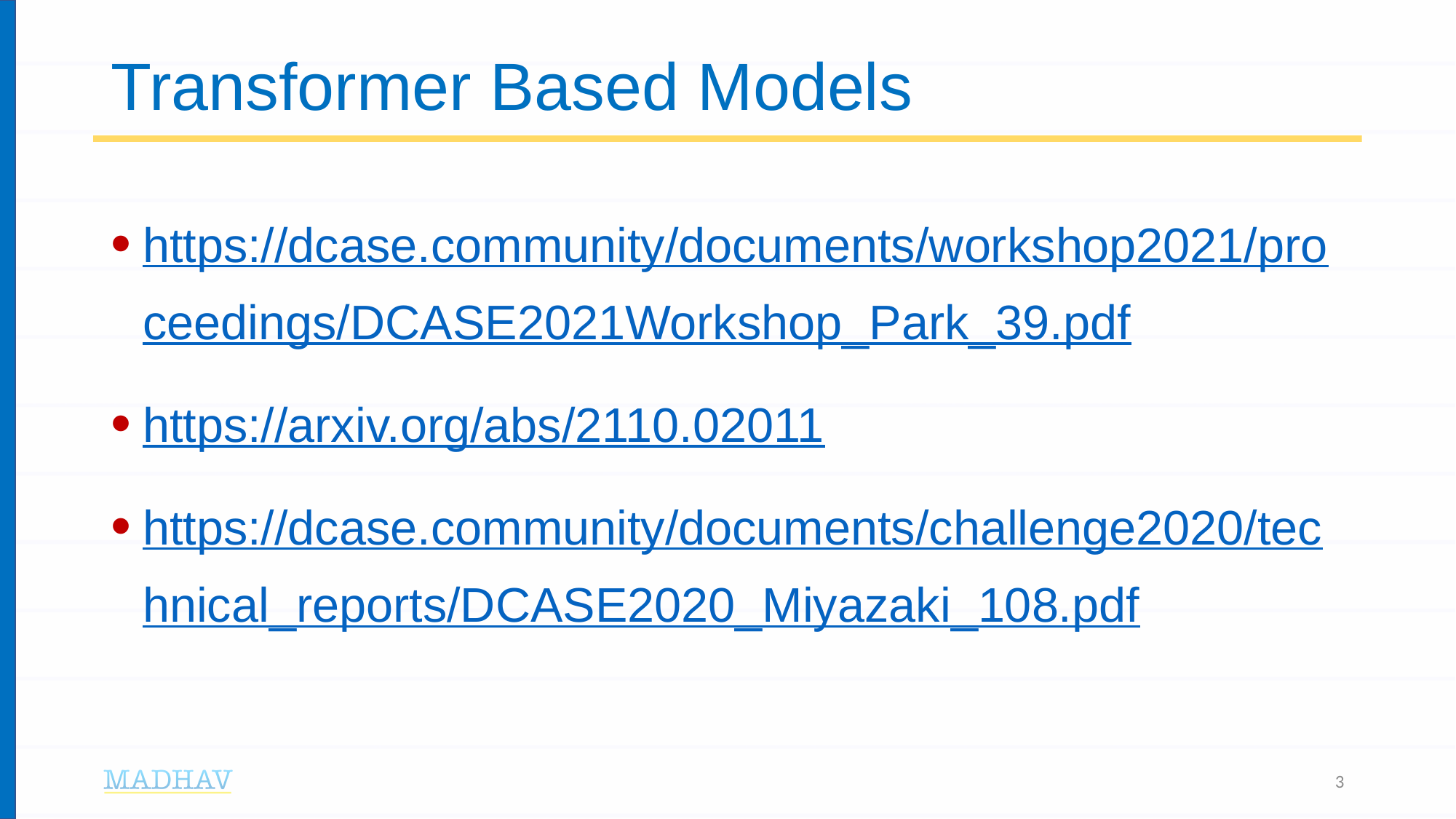

# Transformer Based Models
https://dcase.community/documents/workshop2021/proceedings/DCASE2021Workshop_Park_39.pdf
https://arxiv.org/abs/2110.02011
https://dcase.community/documents/challenge2020/technical_reports/DCASE2020_Miyazaki_108.pdf
3